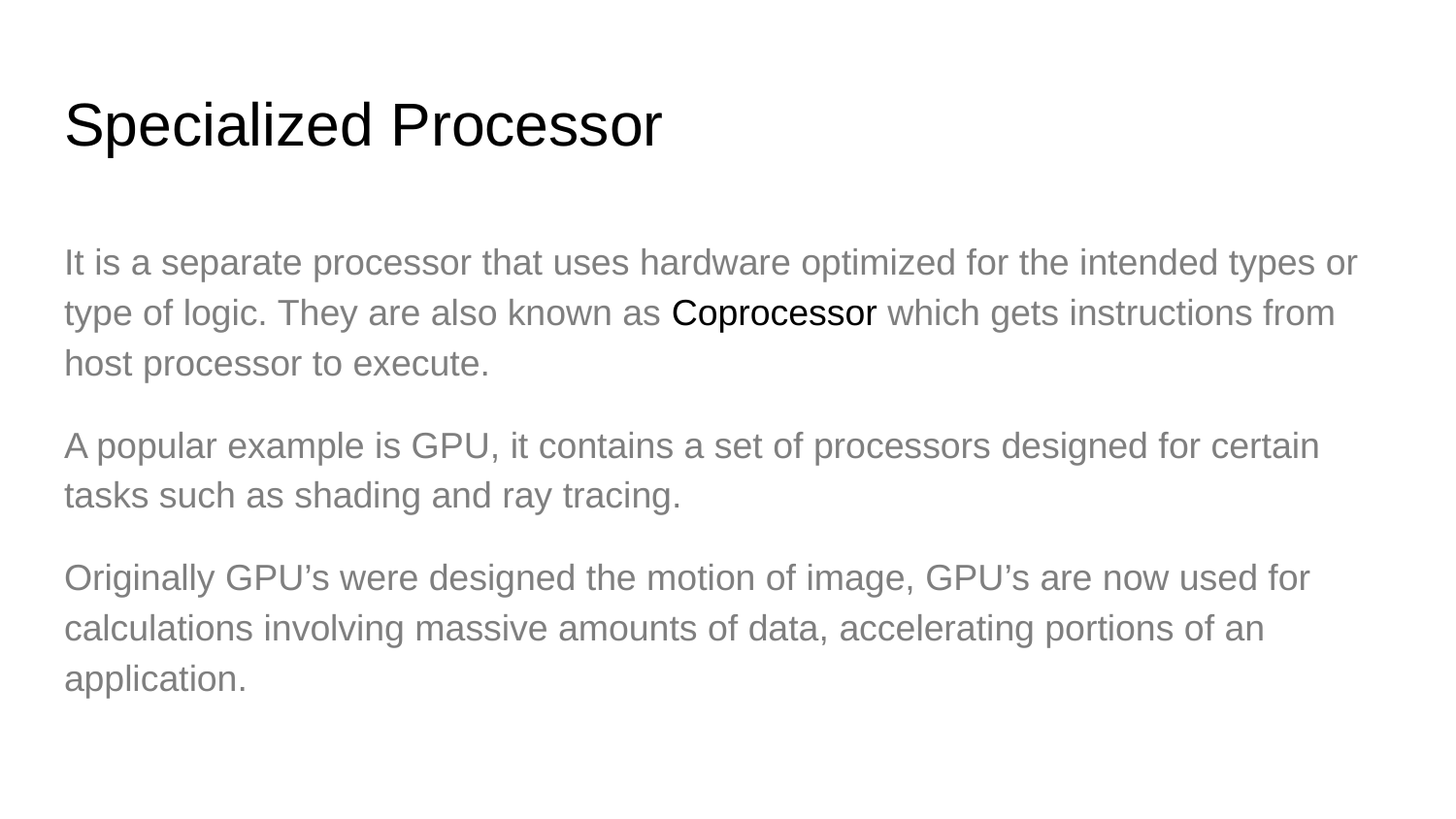

# Specialized Processor
It is a separate processor that uses hardware optimized for the intended types or type of logic. They are also known as Coprocessor which gets instructions from host processor to execute.
A popular example is GPU, it contains a set of processors designed for certain tasks such as shading and ray tracing.
Originally GPU’s were designed the motion of image, GPU’s are now used for calculations involving massive amounts of data, accelerating portions of an application.